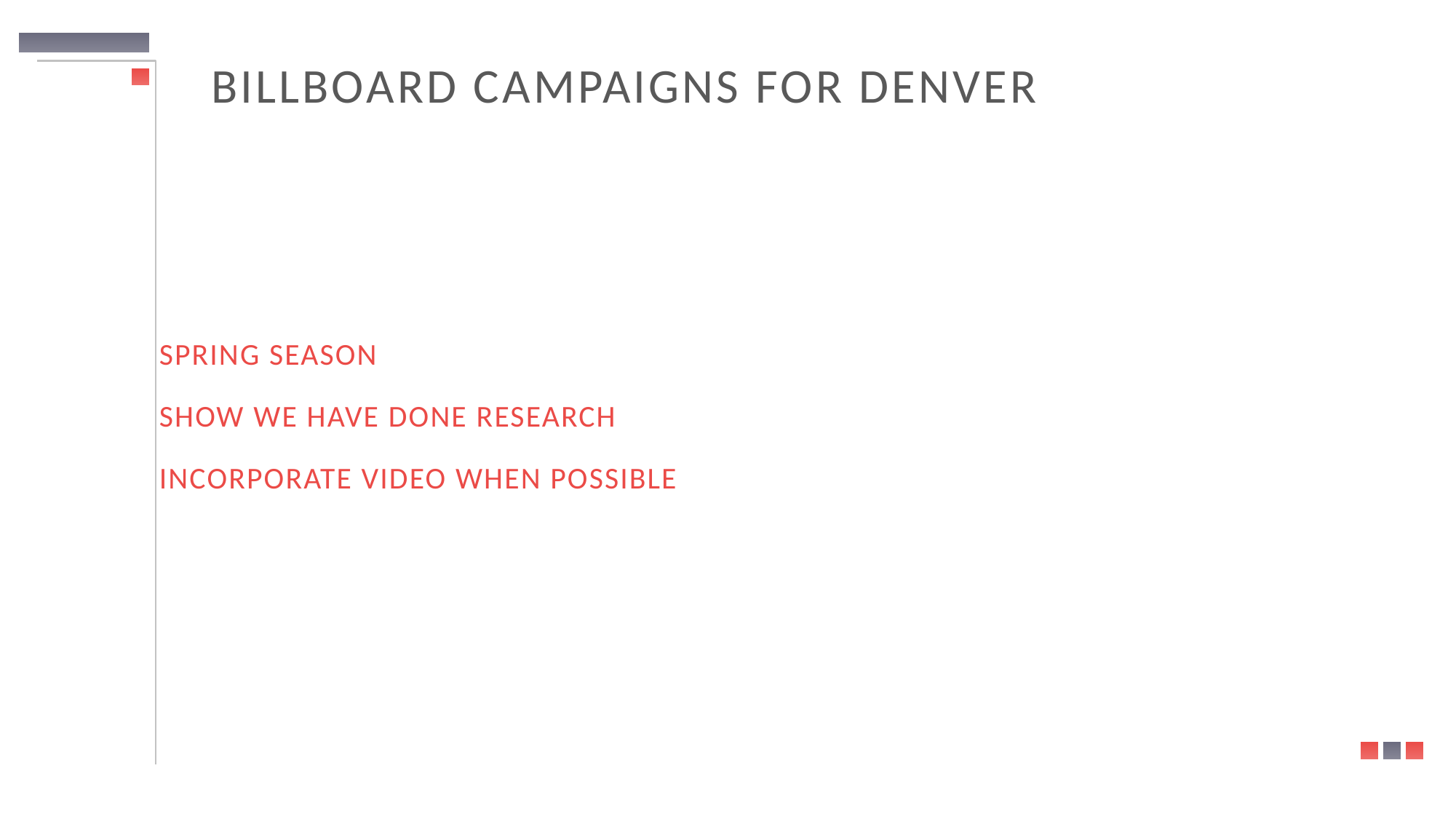

# Billboard Campaigns for Denver
Spring season
Show we have done research
Incorporate video when possible